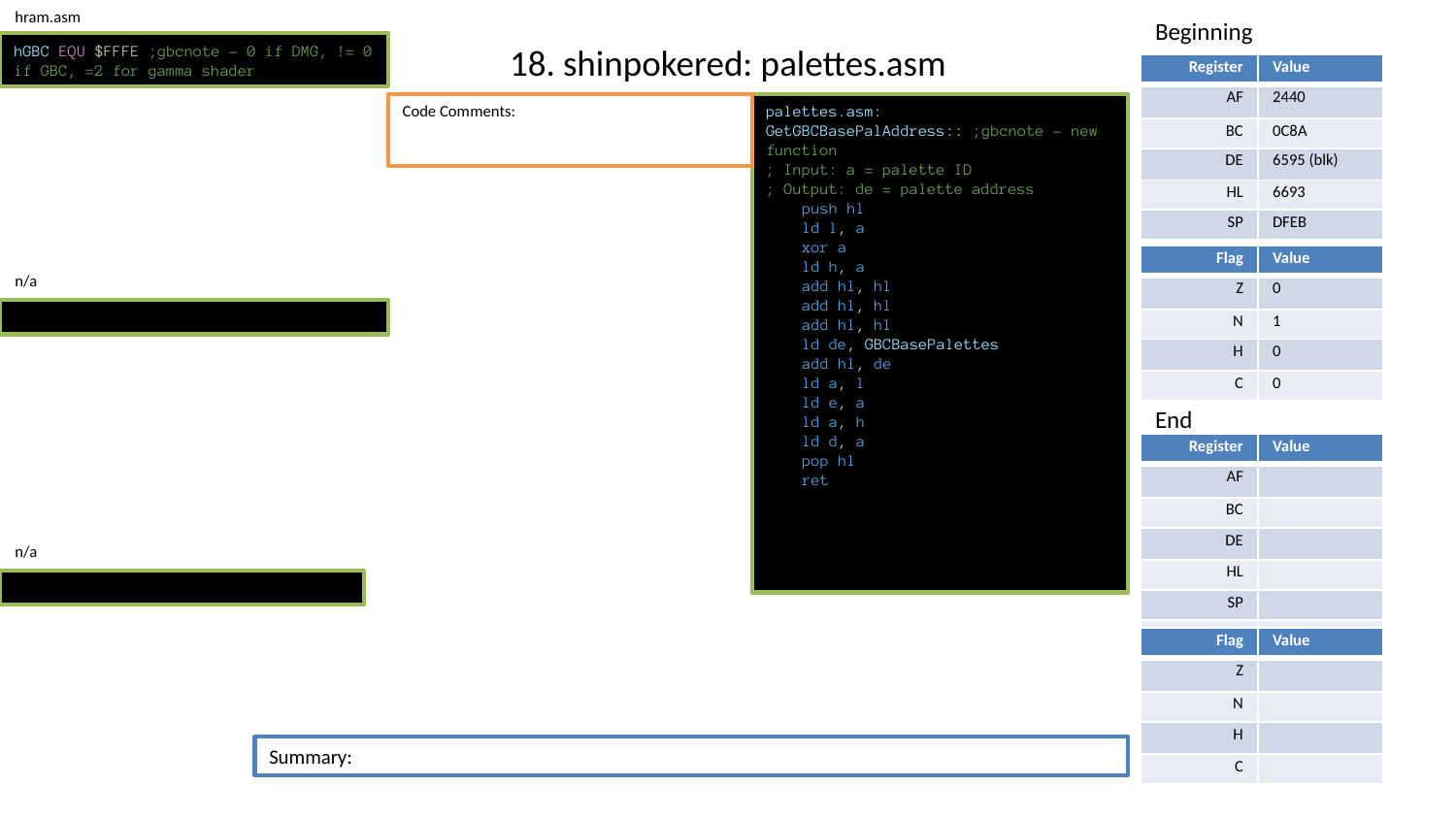

hram.asm
Beginning
# 18. shinpokered: palettes.asm
hGBC EQU $FFFE ;gbcnote - 0 if DMG, != 0 if GBC, =2 for gamma shader
| Register | Value |
| --- | --- |
| AF | 2440 |
| BC | 0C8A |
| DE | 6595 (blk) |
| HL | 6693 |
| SP | DFEB |
Code Comments:

palettes.asm:
GetGBCBasePalAddress:: ;gbcnote - new function
; Input: a = palette ID
; Output: de = palette address
    push hl
    ld l, a
    xor a
    ld h, a
    add hl, hl
    add hl, hl
    add hl, hl
    ld de, GBCBasePalettes
    add hl, de
    ld a, l
    ld e, a
    ld a, h
    ld d, a
    pop hl
    ret

| Flag | Value |
| --- | --- |
| Z | 0 |
| N | 1 |
| H | 0 |
| C | 0 |
n/a

End
| Register | Value |
| --- | --- |
| AF |  |
| BC |  |
| DE |  |
| HL |  |
| SP |  |
|  |  |
n/a

| Flag | Value |
| --- | --- |
| Z |  |
| N |  |
| H |  |
| C |  |
Summary: